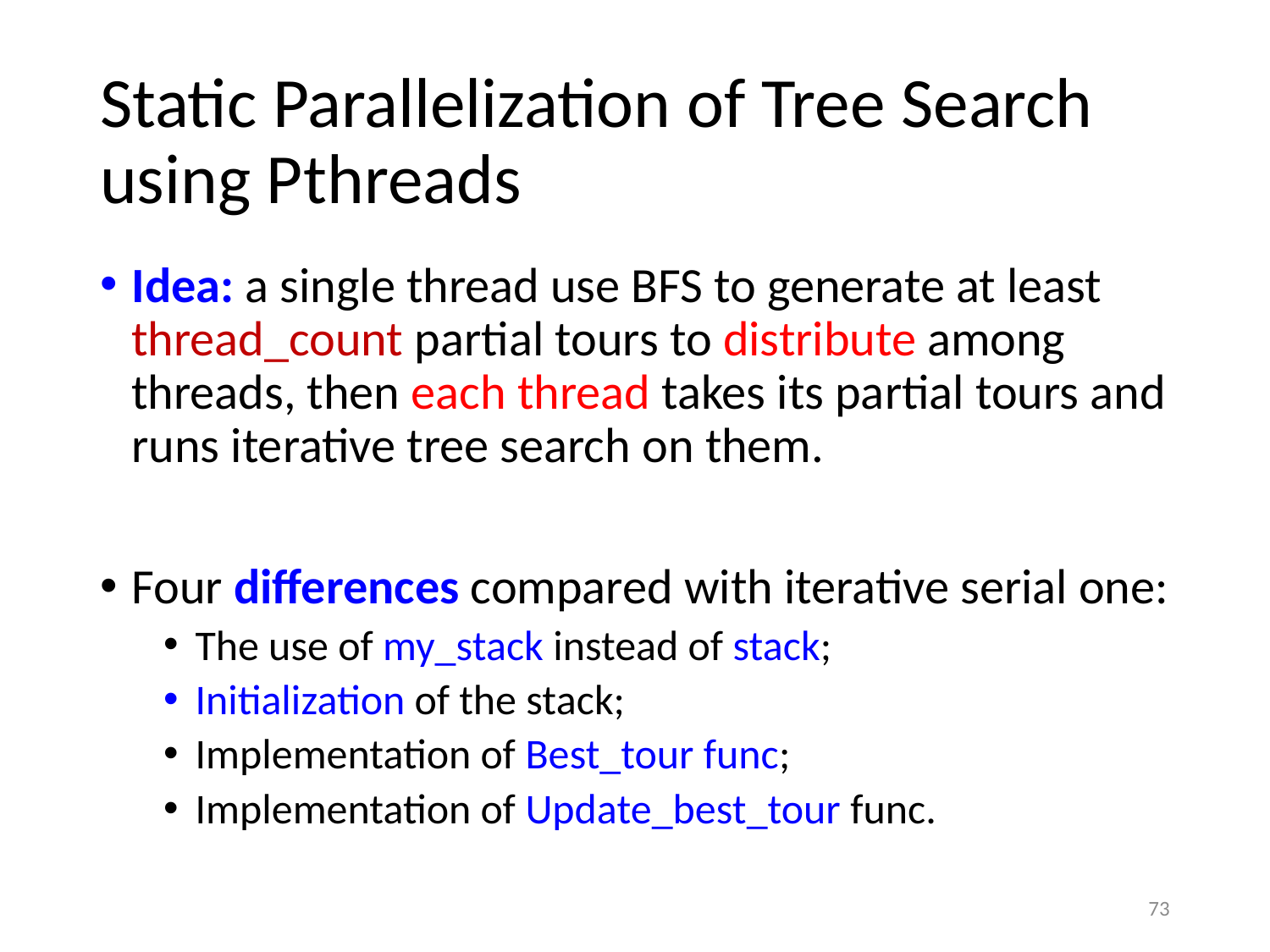

# Static Parallelization of Tree Search using Pthreads
Idea: a single thread use BFS to generate at least thread_count partial tours to distribute among threads, then each thread takes its partial tours and runs iterative tree search on them.

Four differences compared with iterative serial one:
The use of my_stack instead of stack;
Initialization of the stack;
Implementation of Best_tour func;
Implementation of Update_best_tour func.

73